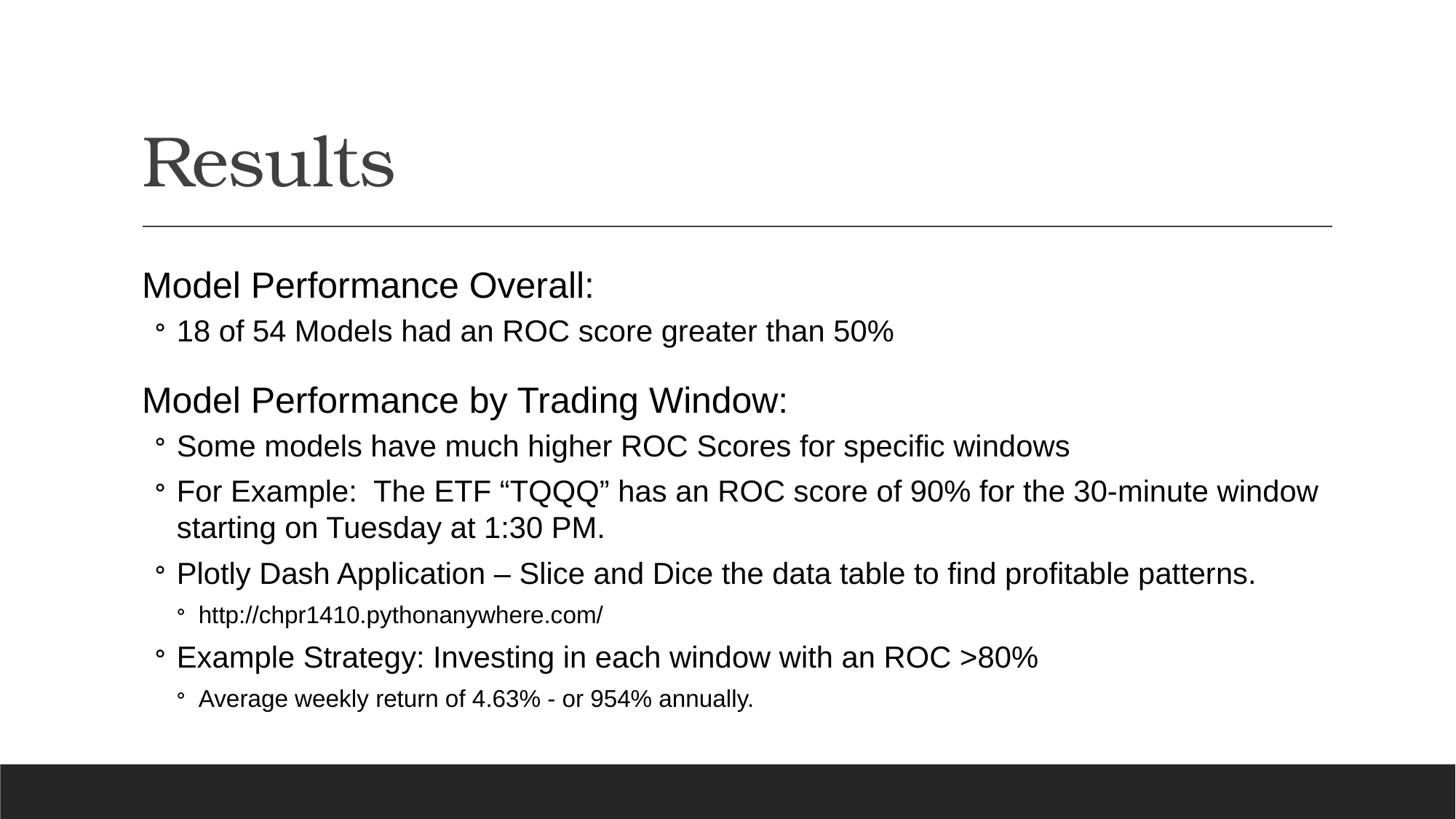

# Results
Model Performance Overall:
18 of 54 Models had an ROC score greater than 50%
Model Performance by Trading Window:
Some models have much higher ROC Scores for specific windows
For Example:  The ETF “TQQQ” has an ROC score of 90% for the 30-minute window starting on Tuesday at 1:30 PM.
Plotly Dash Application – Slice and Dice the data table to find profitable patterns.
http://chpr1410.pythonanywhere.com/
Example Strategy: Investing in each window with an ROC >80%
Average weekly return of 4.63% - or 954% annually.